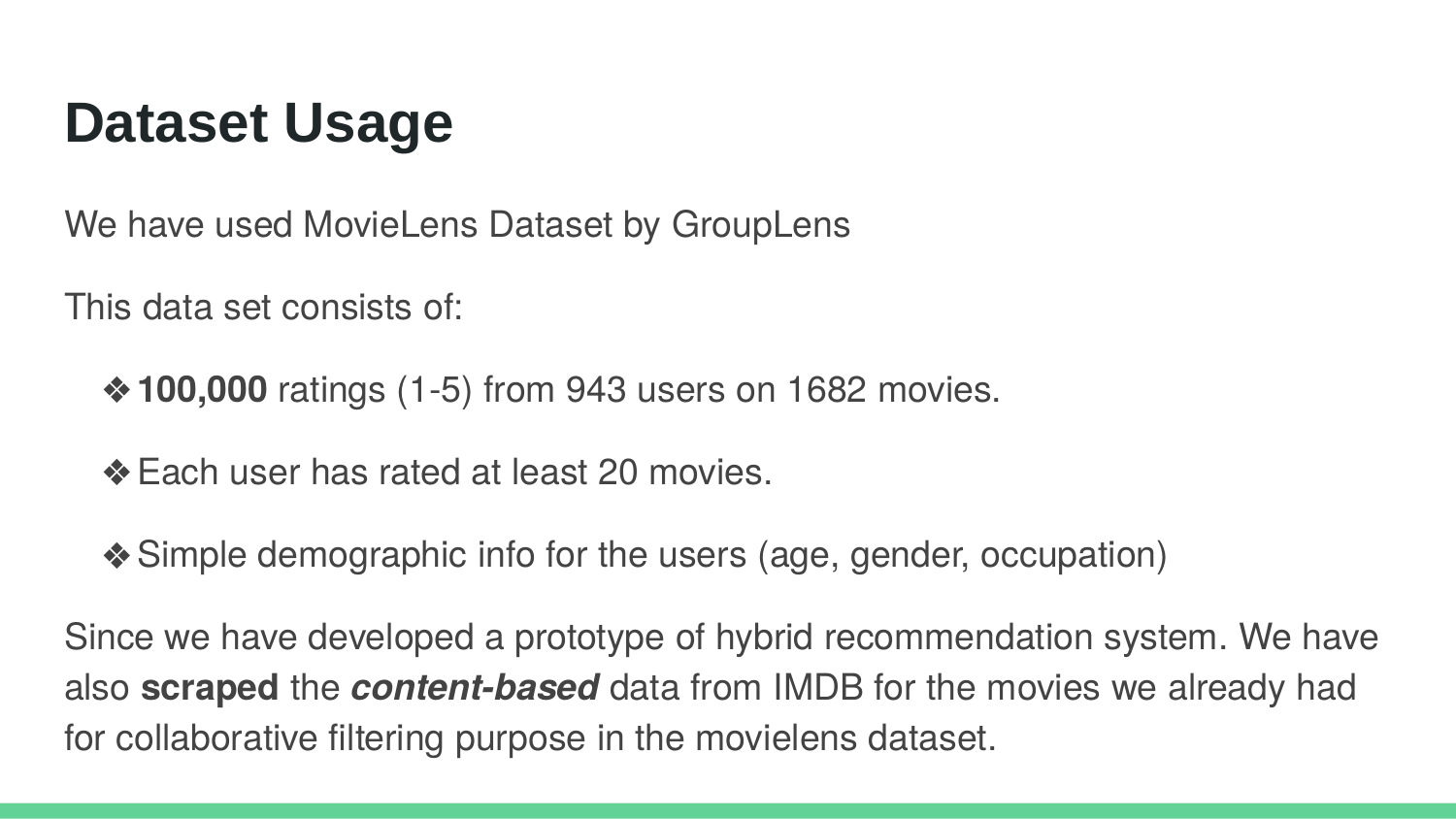

# Dataset Usage
We have used MovieLens Dataset by GroupLens
This data set consists of:
100,000 ratings (1-5) from 943 users on 1682 movies.
Each user has rated at least 20 movies.
Simple demographic info for the users (age, gender, occupation)
Since we have developed a prototype of hybrid recommendation system. We have also scraped the content-based data from IMDB for the movies we already had for collaborative filtering purpose in the movielens dataset.